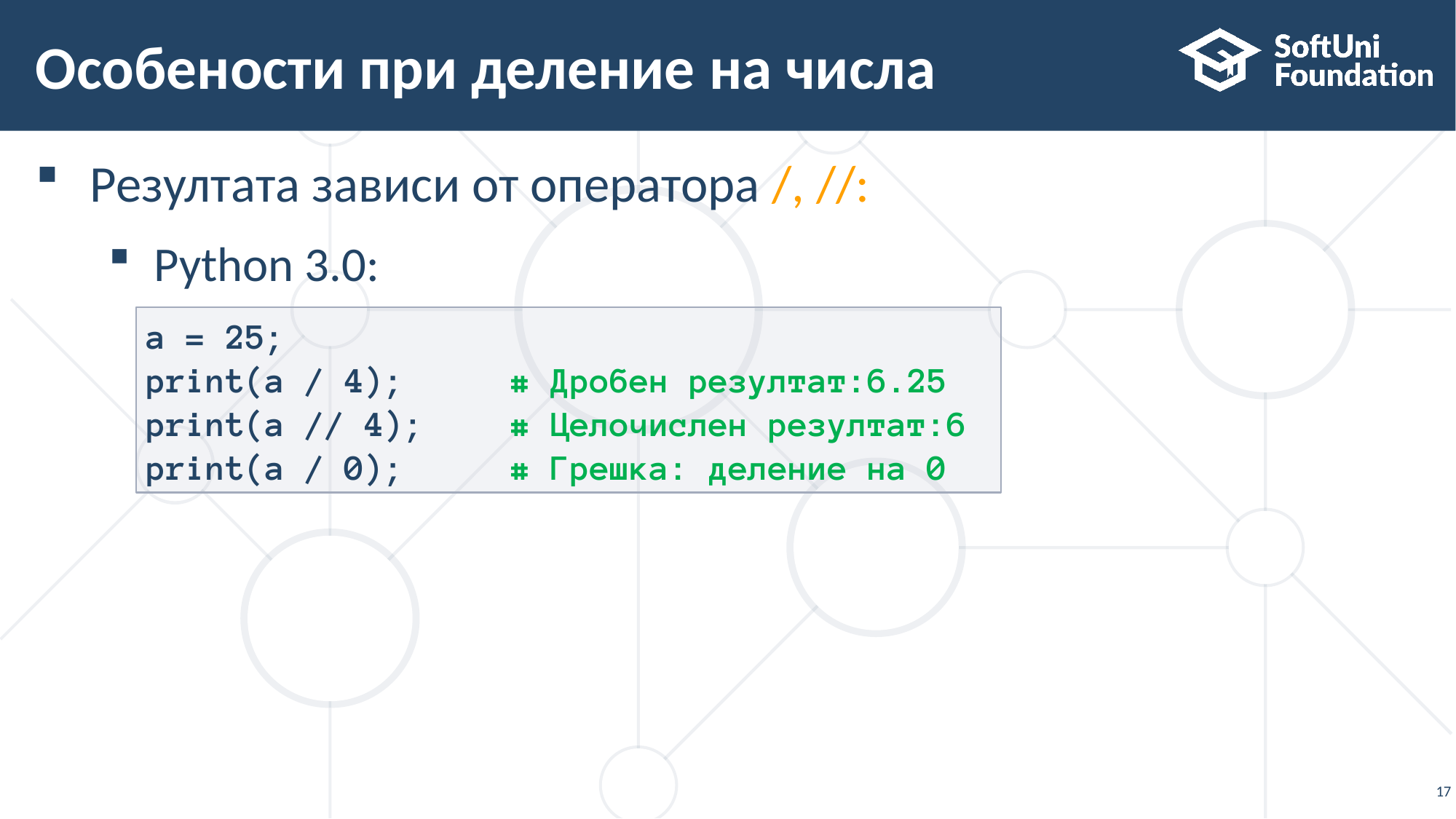

# Особености при деление на числа
Резултата зависи от оператора /, //:
Python 3.0:
a = 25;
print(a / 4);
print(a // 4);
print(a / 0);
# Дробен резултат:6.25
# Целочислен резултат:6
# Грешка: деление на 0
17